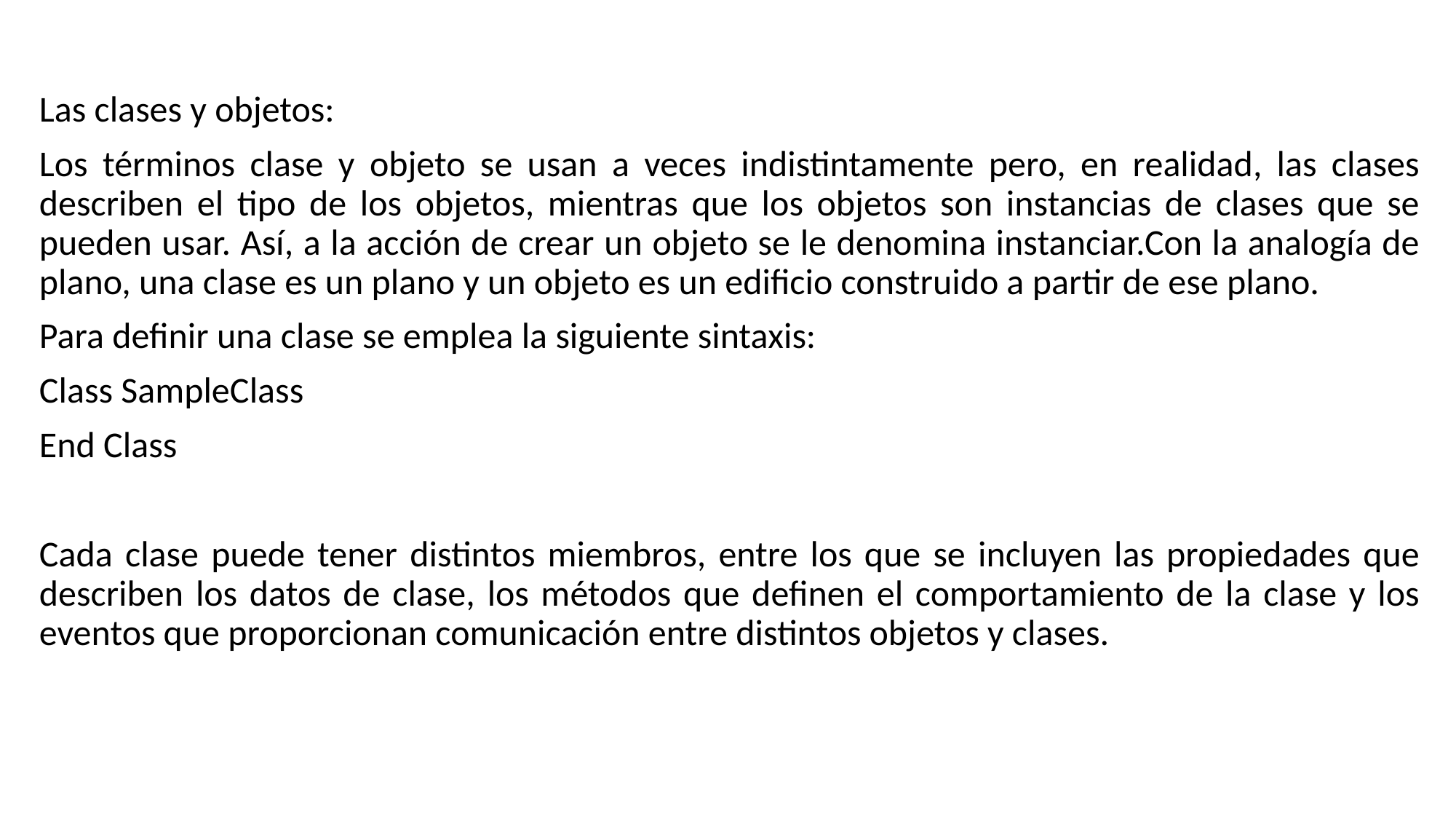

Las clases y objetos:
Los términos clase y objeto se usan a veces indistintamente pero, en realidad, las clases describen el tipo de los objetos, mientras que los objetos son instancias de clases que se pueden usar. Así, a la acción de crear un objeto se le denomina instanciar.Con la analogía de plano, una clase es un plano y un objeto es un edificio construido a partir de ese plano.
Para definir una clase se emplea la siguiente sintaxis:
Class SampleClass
End Class

Cada clase puede tener distintos miembros, entre los que se incluyen las propiedades que describen los datos de clase, los métodos que definen el comportamiento de la clase y los eventos que proporcionan comunicación entre distintos objetos y clases.